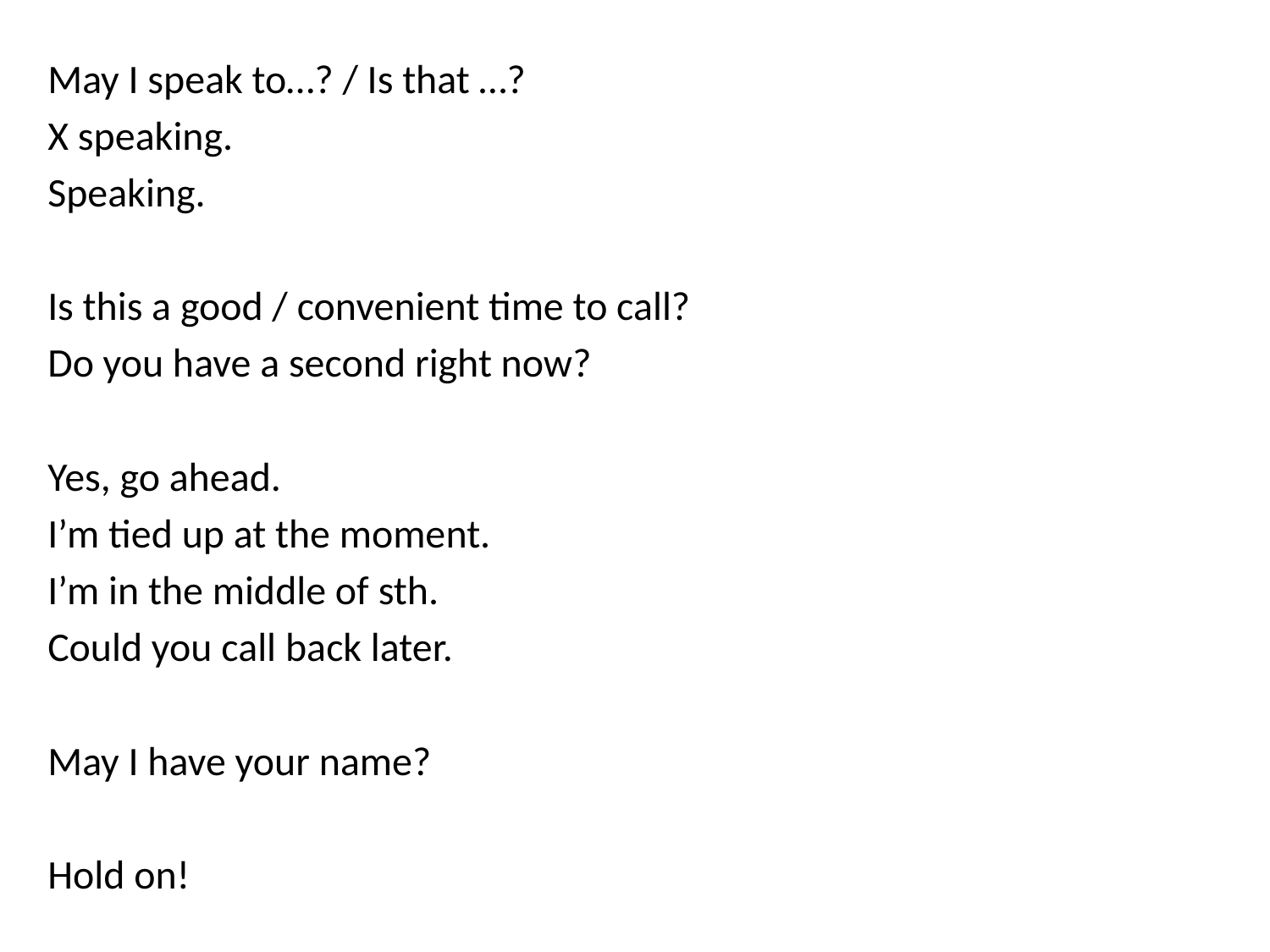

May I speak to…? / Is that …?
X speaking.
Speaking.

Is this a good / convenient time to call?
Do you have a second right now?

Yes, go ahead.
I’m tied up at the moment.
I’m in the middle of sth.
Could you call back later.

May I have your name?

Hold on!